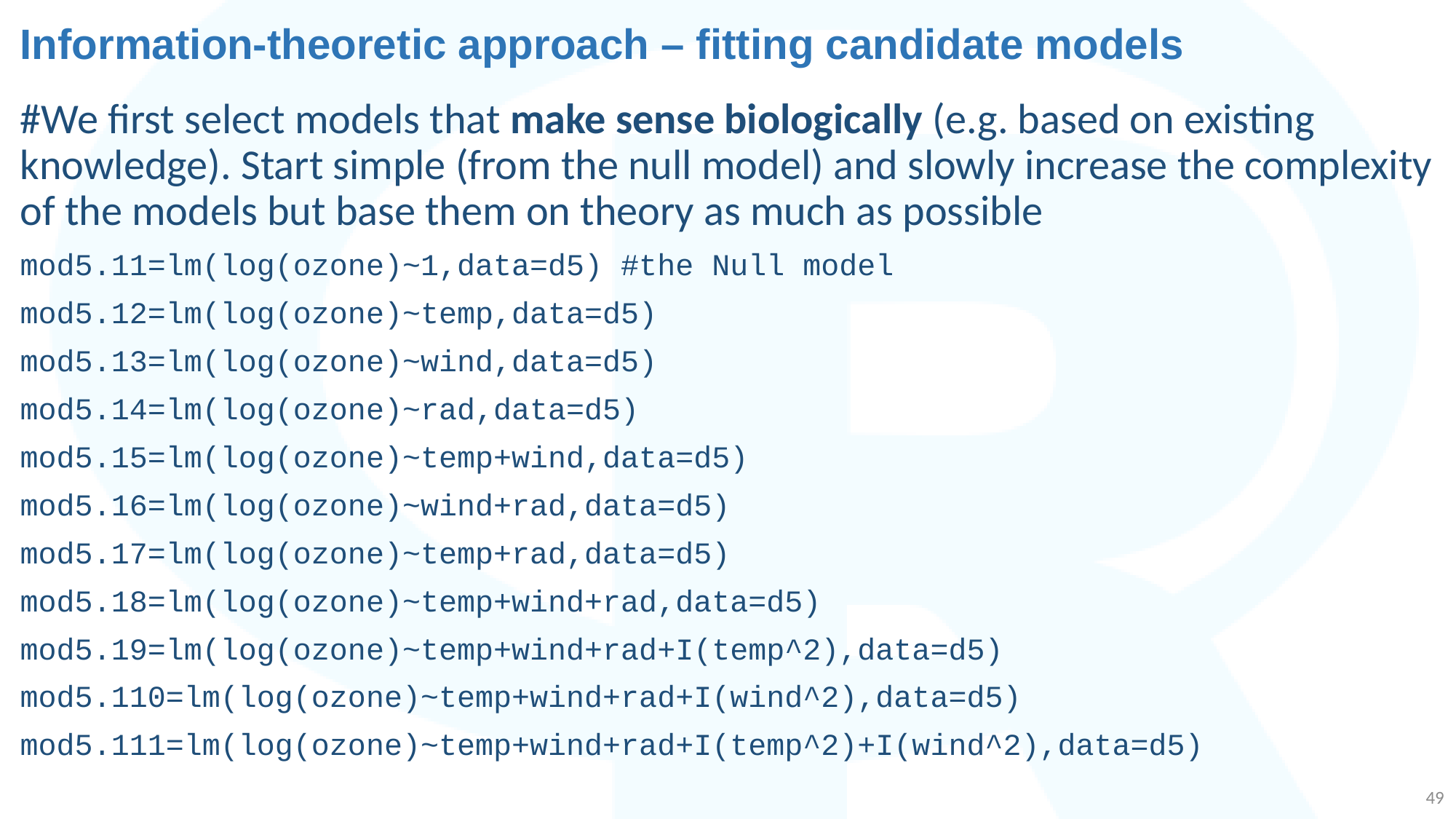

# Information-theoretic approach – fitting candidate models
#We first select models that make sense biologically (e.g. based on existing knowledge). Start simple (from the null model) and slowly increase the complexity of the models but base them on theory as much as possible
mod5.11=lm(log(ozone)~1,data=d5) #the Null model
mod5.12=lm(log(ozone)~temp,data=d5)
mod5.13=lm(log(ozone)~wind,data=d5)
mod5.14=lm(log(ozone)~rad,data=d5)
mod5.15=lm(log(ozone)~temp+wind,data=d5)
mod5.16=lm(log(ozone)~wind+rad,data=d5)
mod5.17=lm(log(ozone)~temp+rad,data=d5)
mod5.18=lm(log(ozone)~temp+wind+rad,data=d5)
mod5.19=lm(log(ozone)~temp+wind+rad+I(temp^2),data=d5)
mod5.110=lm(log(ozone)~temp+wind+rad+I(wind^2),data=d5)
mod5.111=lm(log(ozone)~temp+wind+rad+I(temp^2)+I(wind^2),data=d5)
49